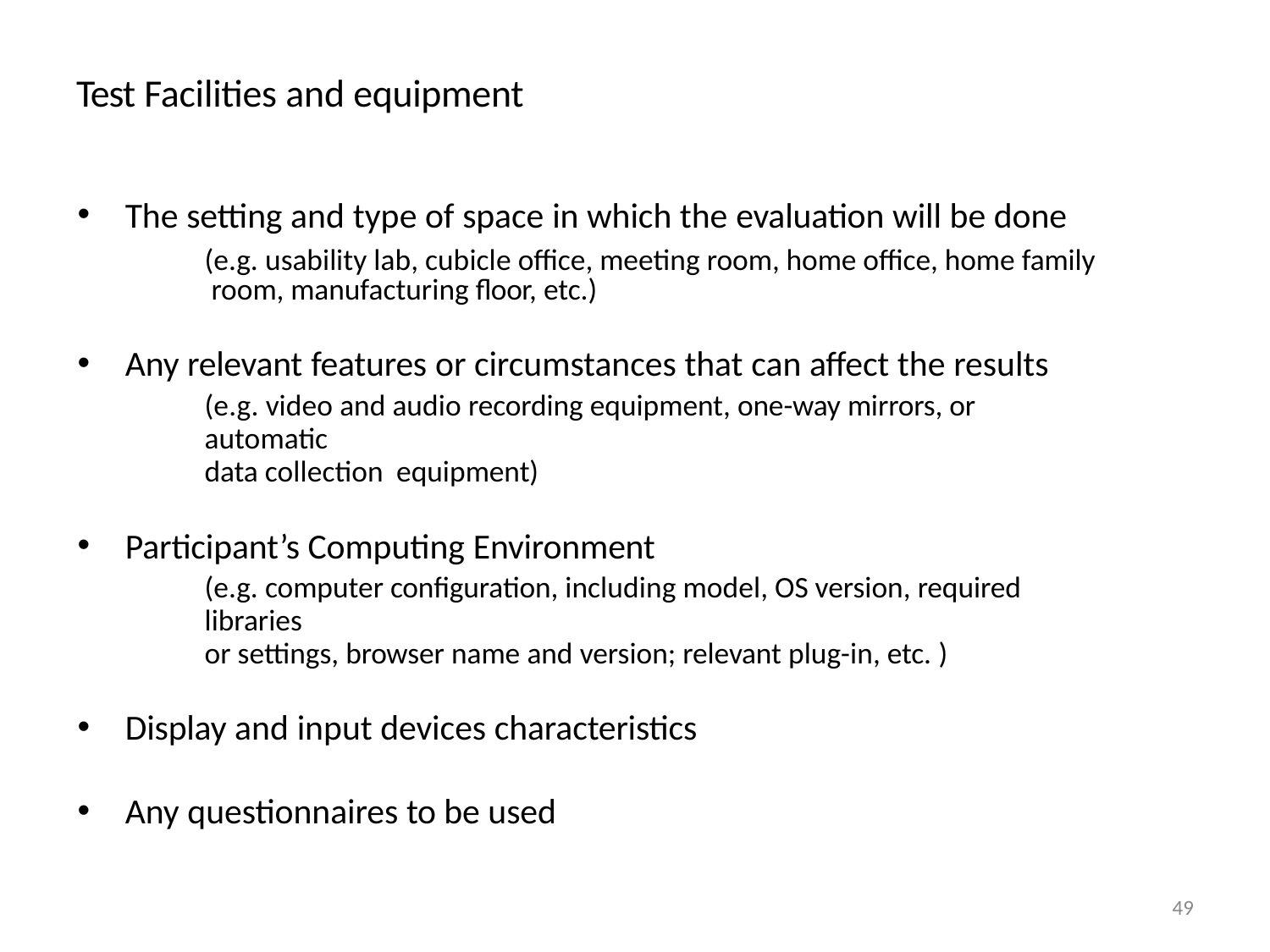

# Test Facilities and equipment
The setting and type of space in which the evaluation will be done
(e.g. usability lab, cubicle office, meeting room, home office, home family  room, manufacturing floor, etc.)

Any relevant features or circumstances that can affect the results
(e.g. video and audio recording equipment, one-way mirrors, or automatic
data collection equipment)

Participant’s Computing Environment
(e.g. computer configuration, including model, OS version, required libraries
or settings, browser name and version; relevant plug-in, etc. )

Display and input devices characteristics

Any questionnaires to be used
49